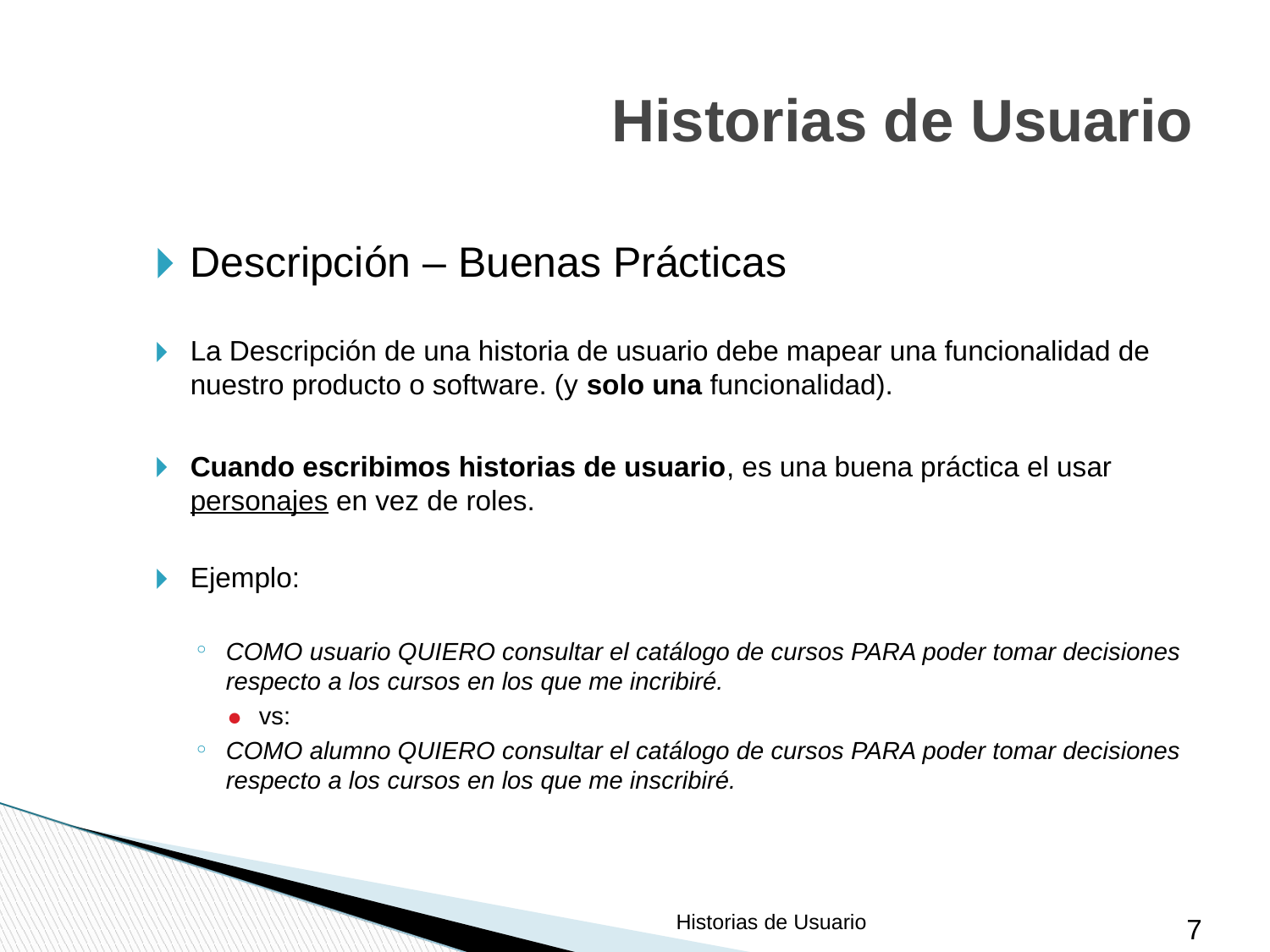

Historias de Usuario
Descripción – Buenas Prácticas

La Descripción de una historia de usuario debe mapear una funcionalidad de nuestro producto o software. (y solo una funcionalidad).

Cuando escribimos historias de usuario, es una buena práctica el usar personajes en vez de roles.

Ejemplo:

COMO usuario QUIERO consultar el catálogo de cursos PARA poder tomar decisiones respecto a los cursos en los que me incribiré.
vs:
COMO alumno QUIERO consultar el catálogo de cursos PARA poder tomar decisiones respecto a los cursos en los que me inscribiré.

Historias de Usuario
7